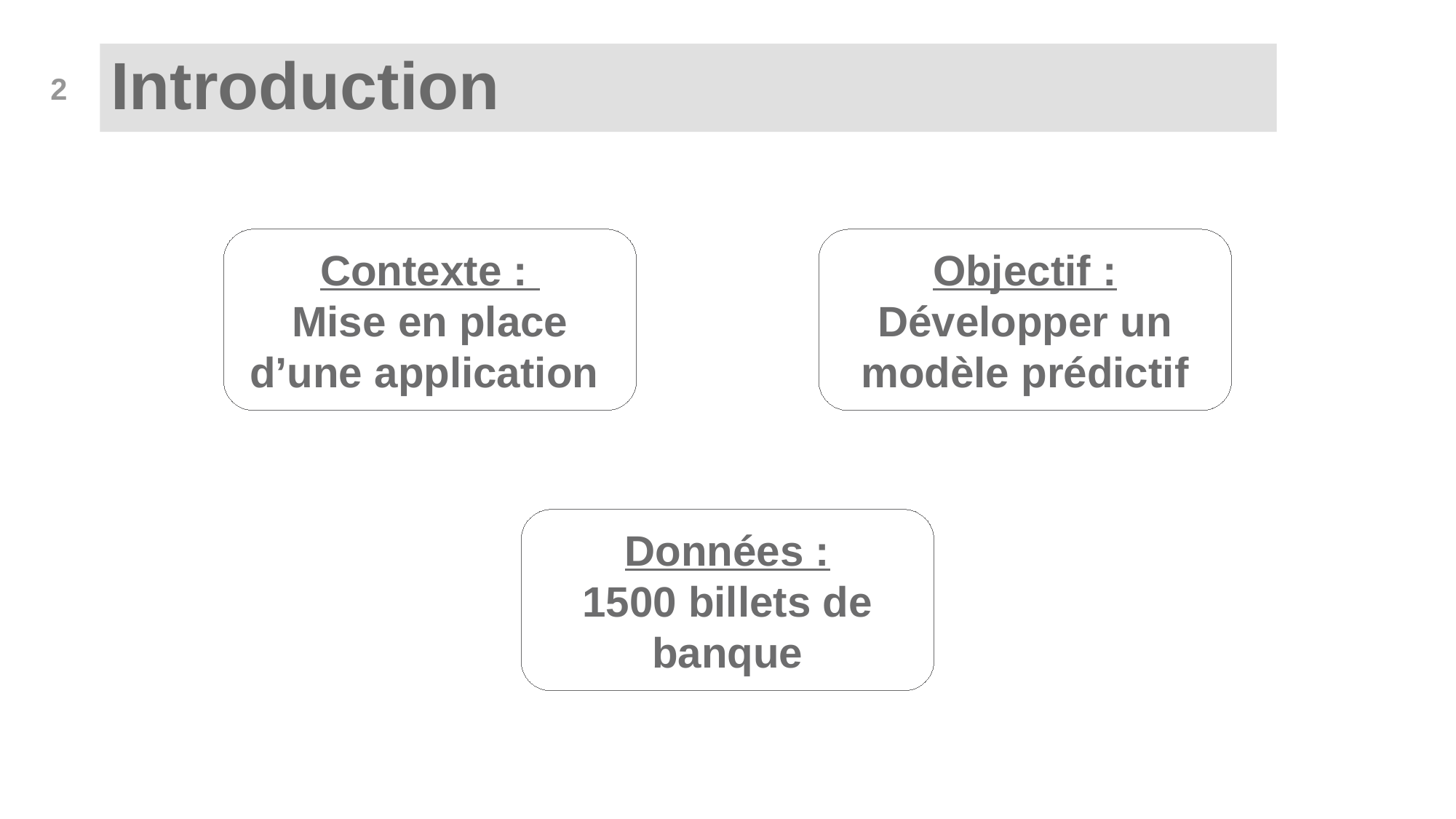

# Introduction
2
Contexte :
Mise en place d’une application
Objectif :
Développer un modèle prédictif
Données :
1500 billets de banque